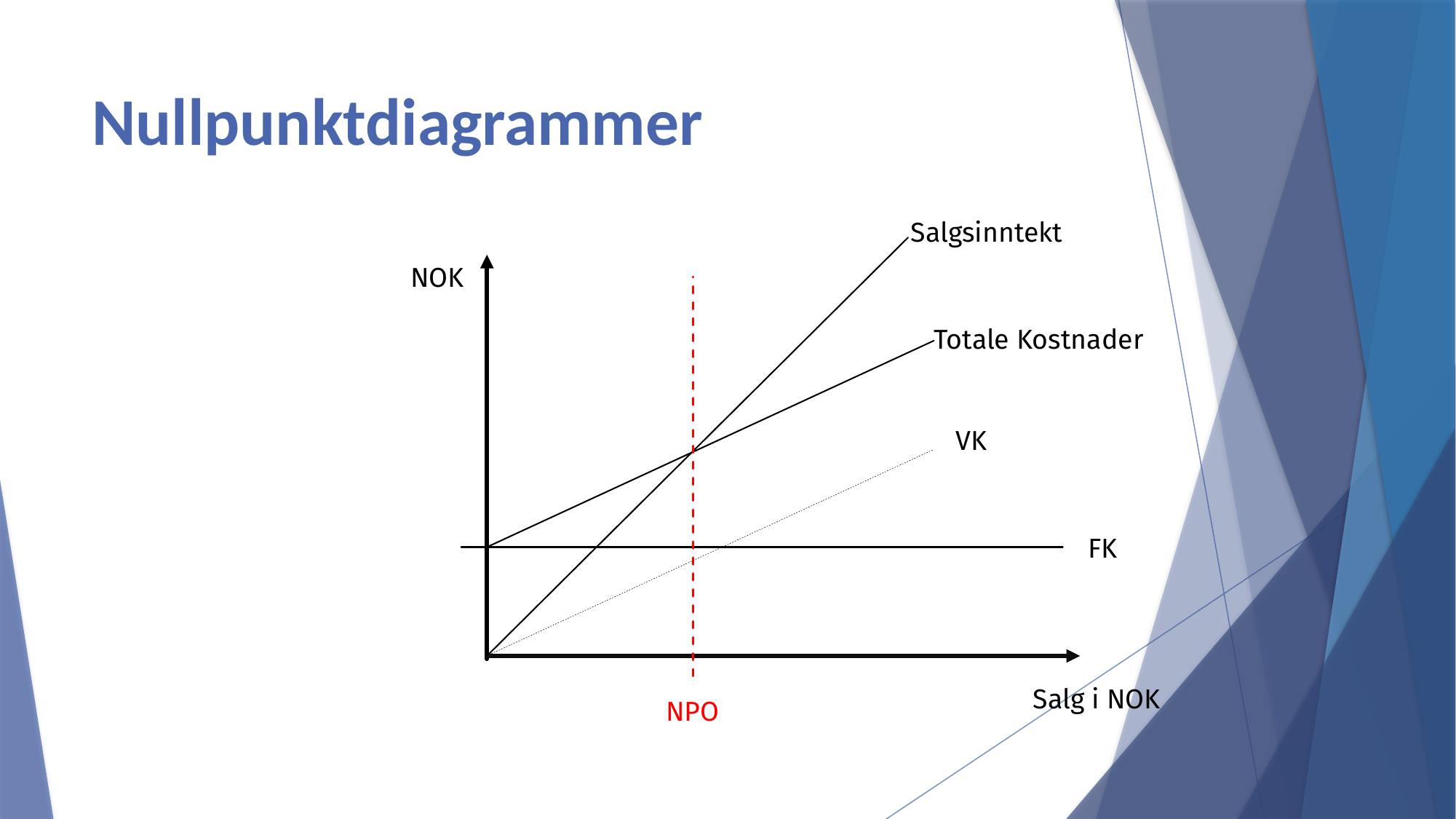

# Nullpunktdiagrammer
Salgsinntekt
NOK
Totale Kostnader
VK
FK
Salg i NOK
NPO